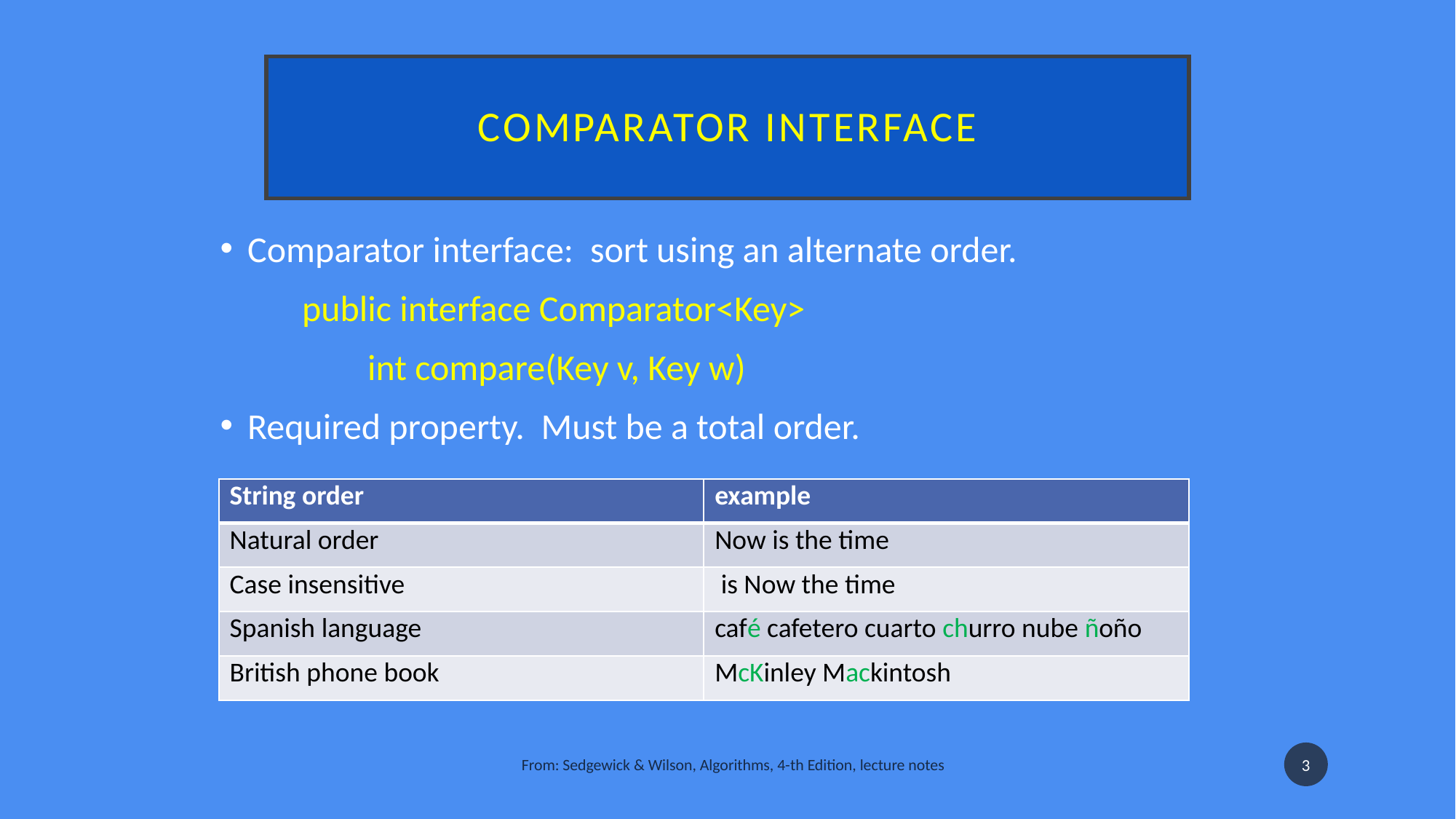

# Comparator interface
Comparator interface:  sort using an alternate order.
          public interface Comparator<Key>
                  int compare(Key v, Key w)
Required property.  Must be a total order.

| String order | example |
| --- | --- |
| Natural order | Now is the time |
| Case insensitive | is Now the time |
| Spanish language | café cafetero cuarto churro nube ñoño |
| British phone book | McKinley Mackintosh |
3
From: Sedgewick & Wilson, Algorithms, 4-th Edition, lecture notes